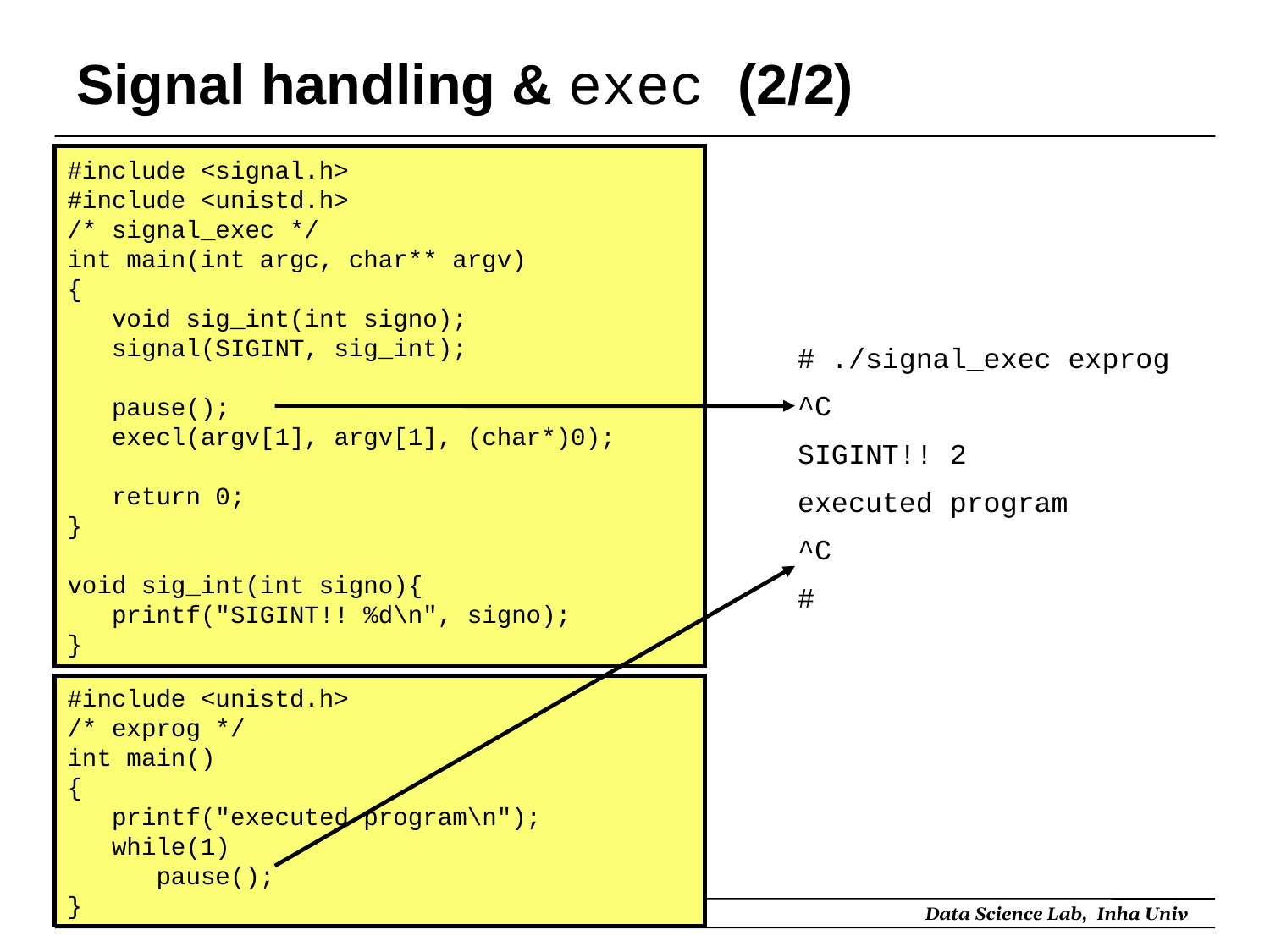

# Signal handling & exec (2/2)
#include <signal.h>
#include <unistd.h>
/* signal_exec */
int main(int argc, char** argv)
{
   void sig_int(int signo);
   signal(SIGINT, sig_int);

   pause();
   execl(argv[1], argv[1], (char*)0);

   return 0;
}

void sig_int(int signo){
   printf("SIGINT!! %d\n", signo);
}

# ./signal_exec exprog
^C
SIGINT!! 2
executed program
^C
#

#include <unistd.h>
/* exprog */
int main()
{
   printf("executed program\n");
   while(1)
      pause();
}
21